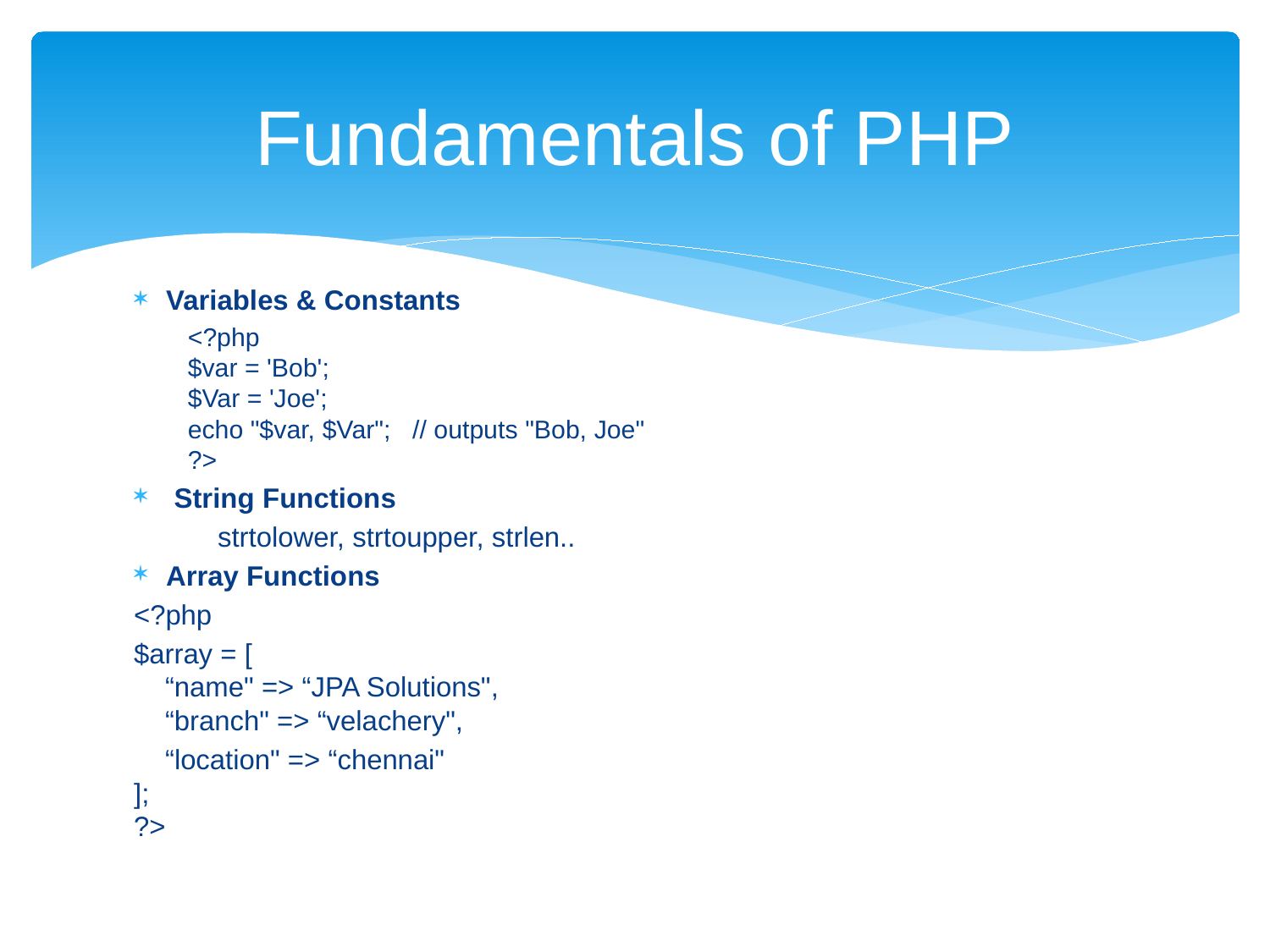

# Fundamentals of PHP
Variables & Constants
<?php
$var = 'Bob';
$Var = 'Joe';
echo "$var, $Var";   // outputs "Bob, Joe"
?>
 String Functions
	strtolower, strtoupper, strlen..
Array Functions
<?php
$array = [
    “name" => “JPA Solutions",
    “branch" => “velachery",
    “location" => “chennai"
];
?>